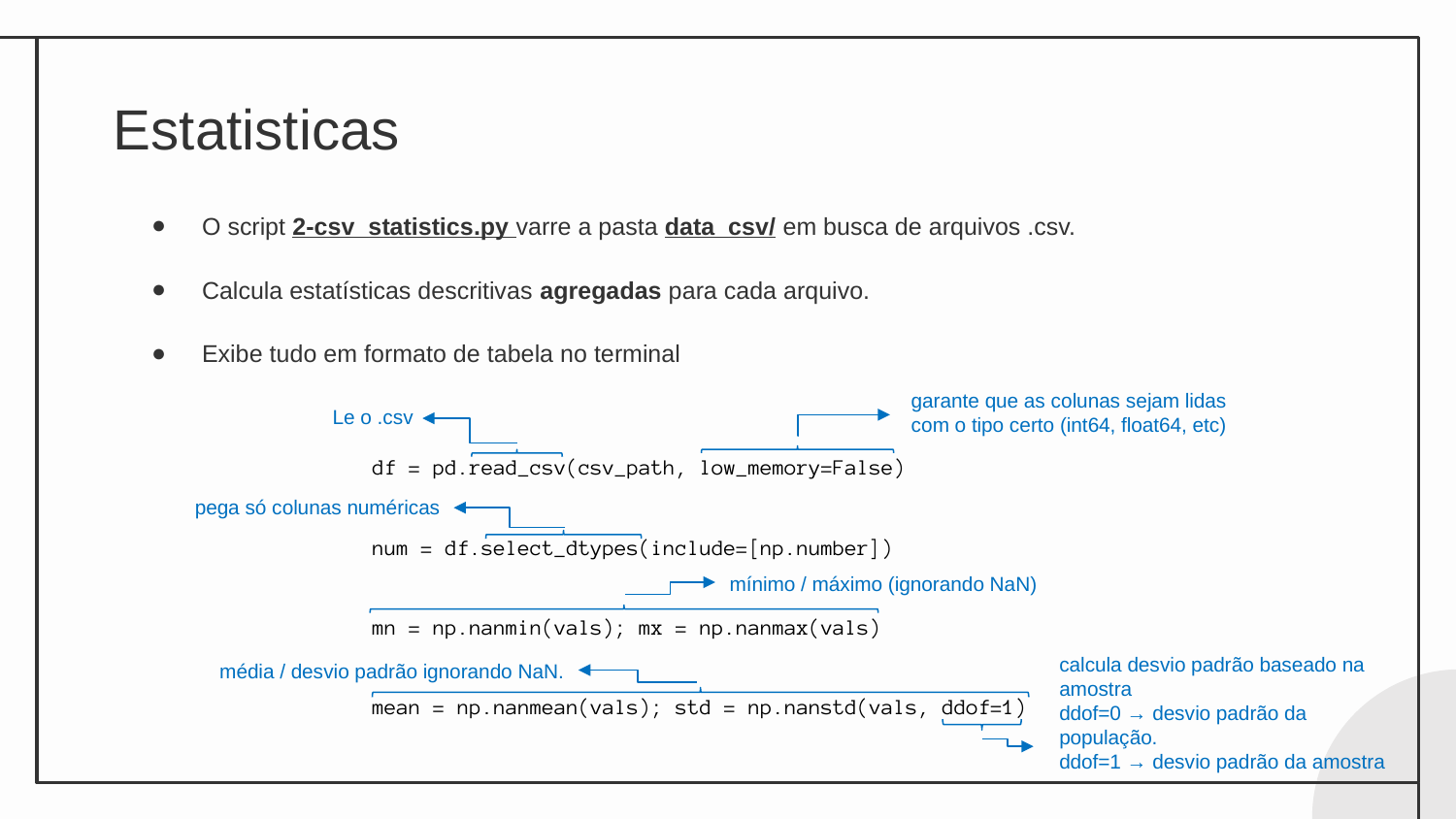

# Estatisticas
O script 2-csv_statistics.py varre a pasta data_csv/ em busca de arquivos .csv.
Calcula estatísticas descritivas agregadas para cada arquivo.
Exibe tudo em formato de tabela no terminal

garante que as colunas sejam lidas com o tipo certo (int64, float64, etc)
Le o .csv

df = pd.read_csv(csv_path, low_memory=False)

num = df.select_dtypes(include=[np.number])

mn = np.nanmin(vals); mx = np.nanmax(vals)

mean = np.nanmean(vals); std = np.nanstd(vals, ddof=1)

pega só colunas numéricas
mínimo / máximo (ignorando NaN)
calcula desvio padrão baseado na amostra
ddof=0 → desvio padrão da população.
ddof=1 → desvio padrão da amostra
média / desvio padrão ignorando NaN.